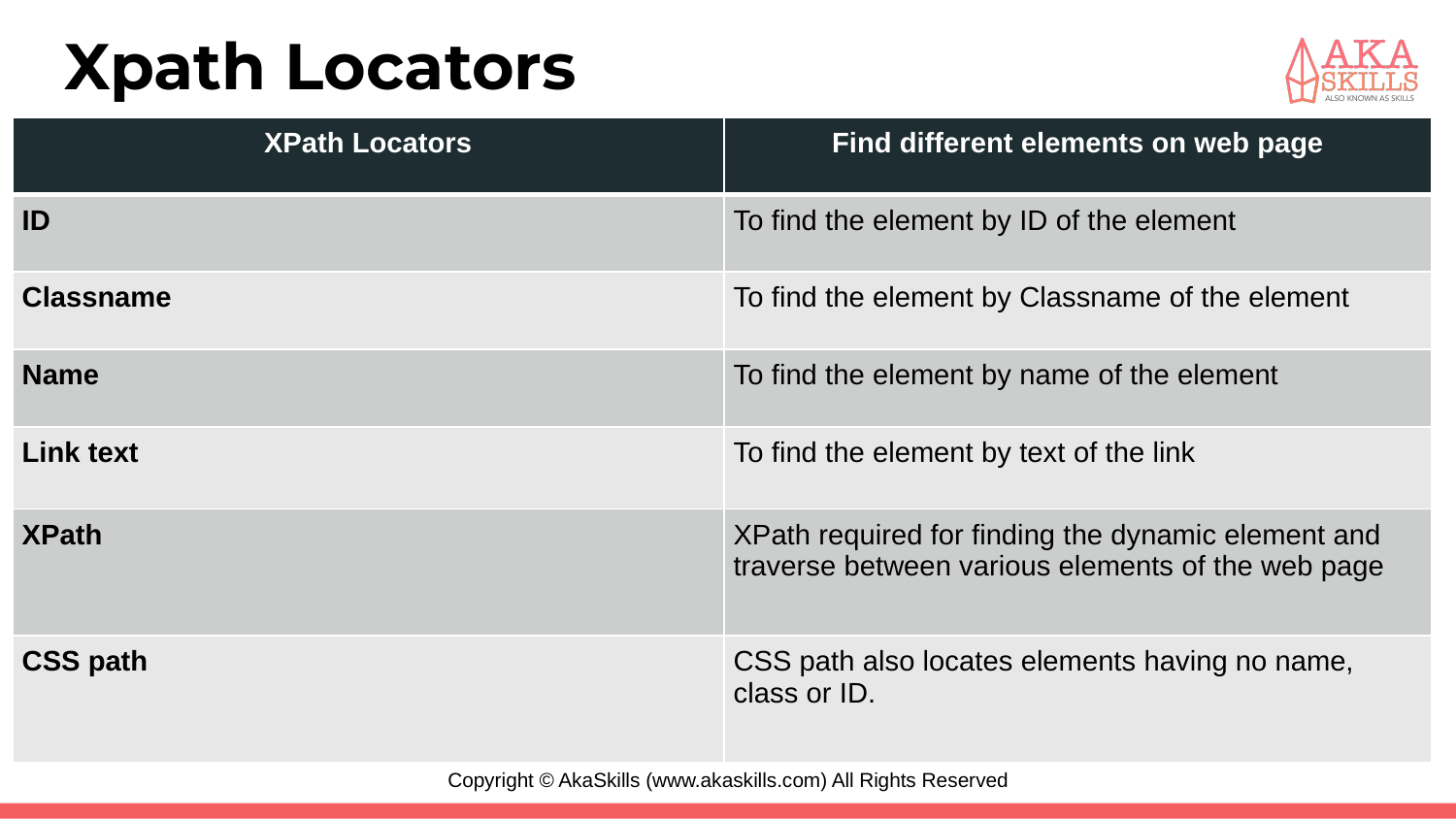

# Xpath Locators
| XPath Locators | Find different elements on web page |
| --- | --- |
| ID | To find the element by ID of the element |
| Classname | To find the element by Classname of the element |
| Name | To find the element by name of the element |
| Link text | To find the element by text of the link |
| XPath | XPath required for finding the dynamic element and traverse between various elements of the web page |
| CSS path | CSS path also locates elements having no name, class or ID. |